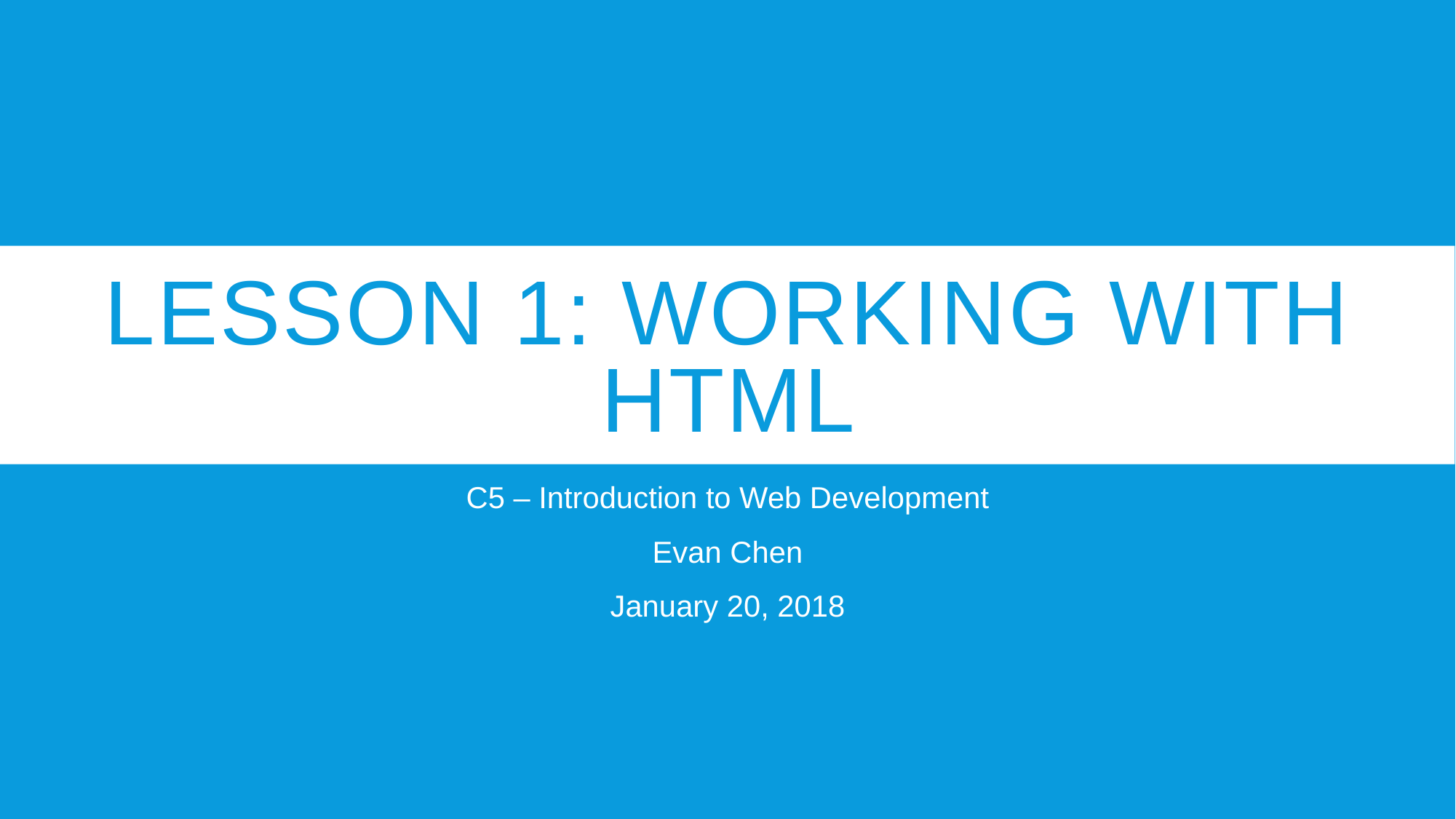

# Lesson 1: Working with HTML
C5 – Introduction to Web Development
Evan Chen
January 20, 2018